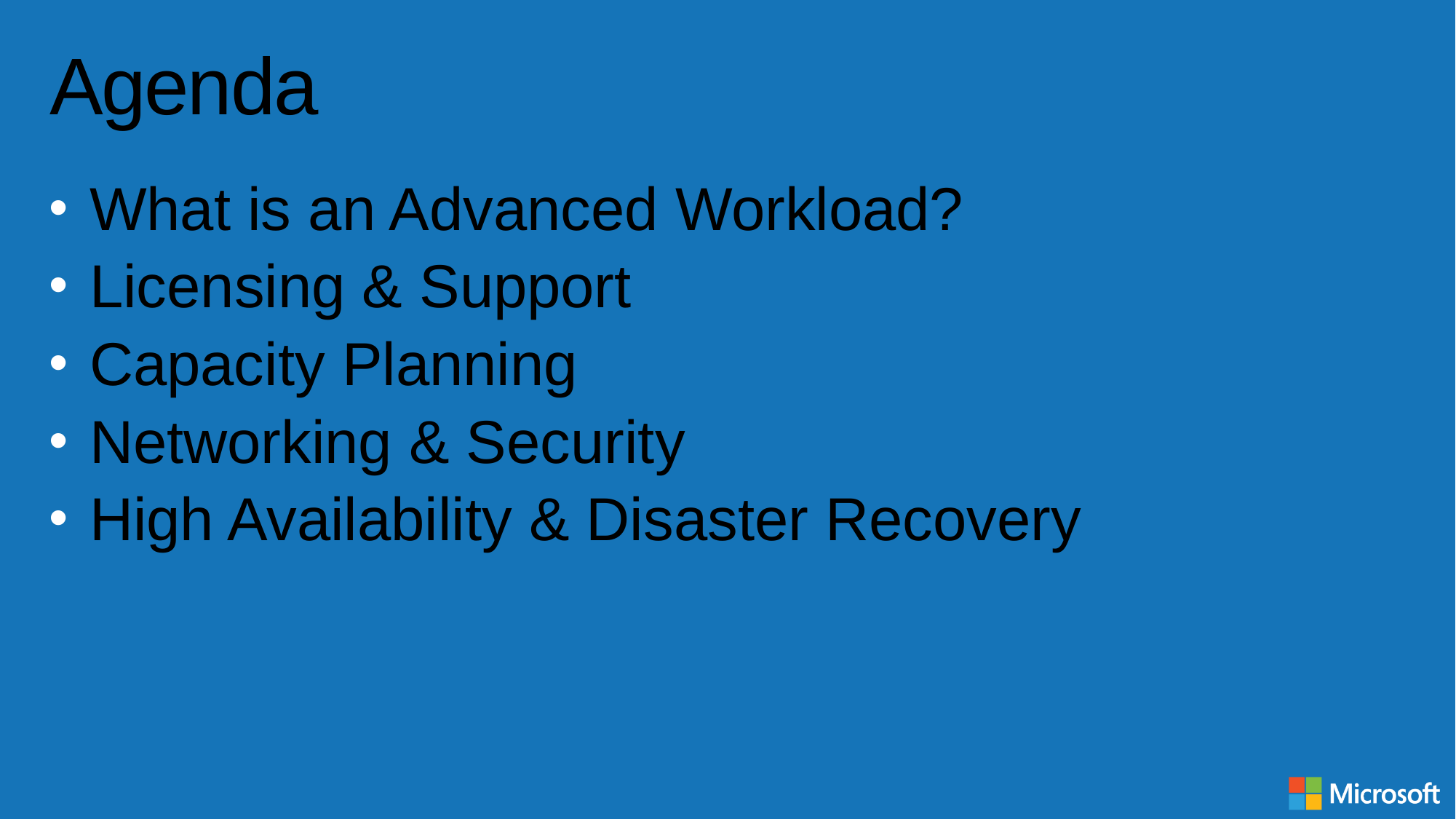

# Agenda
What is an Advanced Workload?
Licensing & Support
Capacity Planning
Networking & Security
High Availability & Disaster Recovery